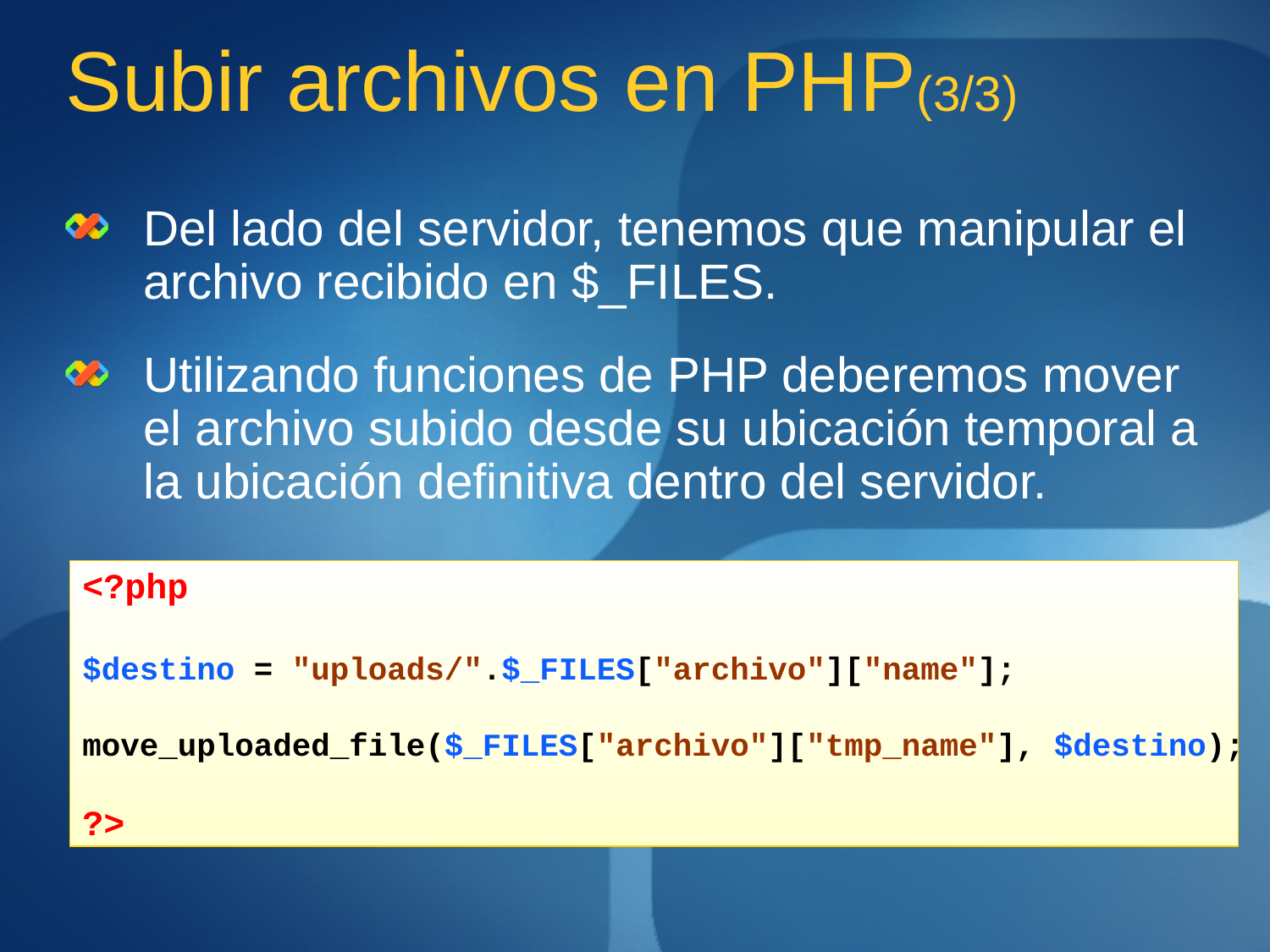

# Subir archivos en PHP(3/3)
Del lado del servidor, tenemos que manipular el archivo recibido en $_FILES.

Utilizando funciones de PHP deberemos mover el archivo subido desde su ubicación temporal a la ubicación definitiva dentro del servidor.
<?php

$destino = "uploads/".$_FILES["archivo"]["name"];
move_uploaded_file($_FILES["archivo"]["tmp_name"], $destino);
?>